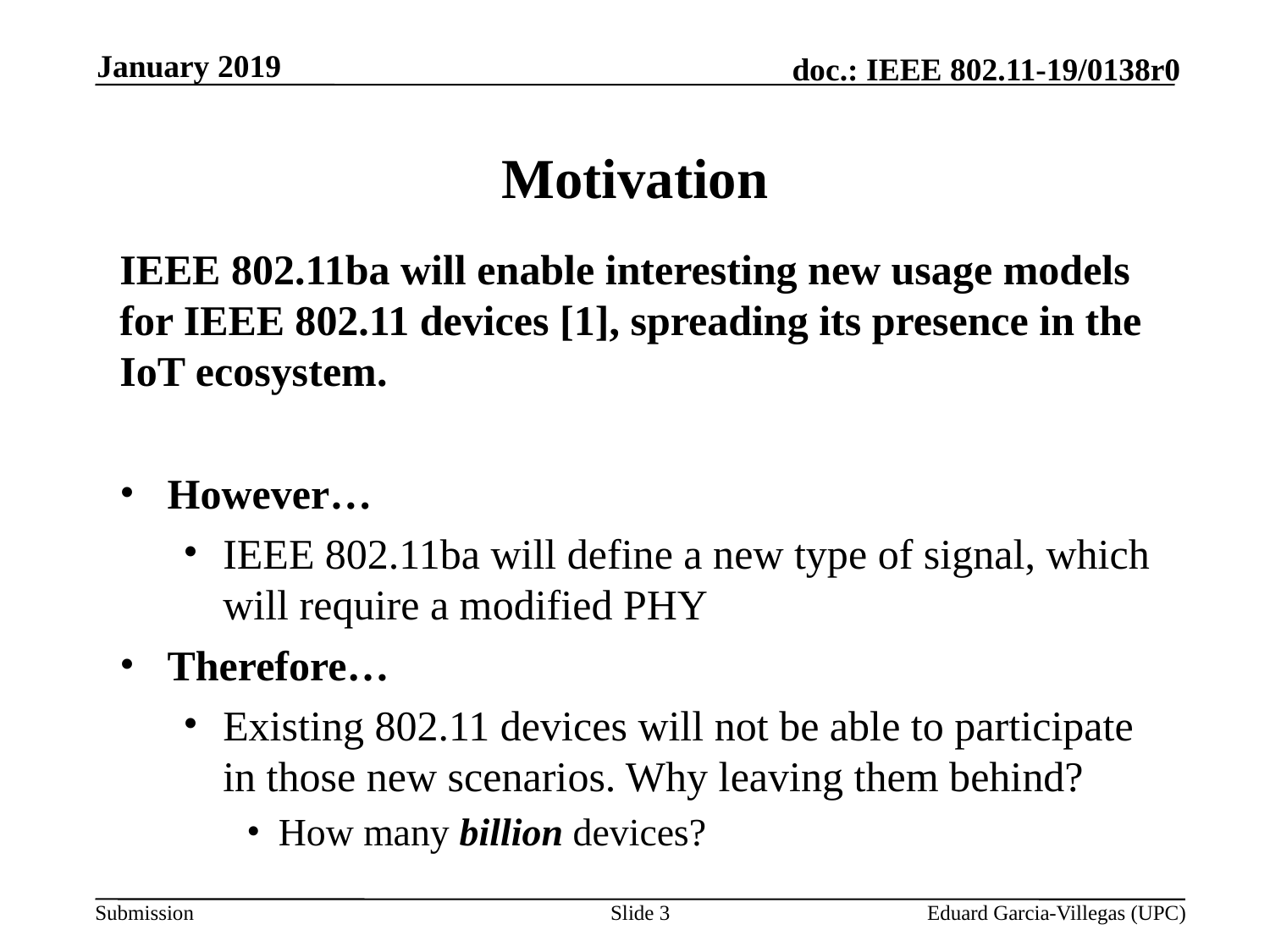

January 2019
# Motivation
IEEE 802.11ba will enable interesting new usage models for IEEE 802.11 devices [1], spreading its presence in the IoT ecosystem.

However…
IEEE 802.11ba will define a new type of signal, which will require a modified PHY
Therefore…
Existing 802.11 devices will not be able to participate in those new scenarios. Why leaving them behind?
How many billion devices?

Slide 3
Eduard Garcia-Villegas (UPC)